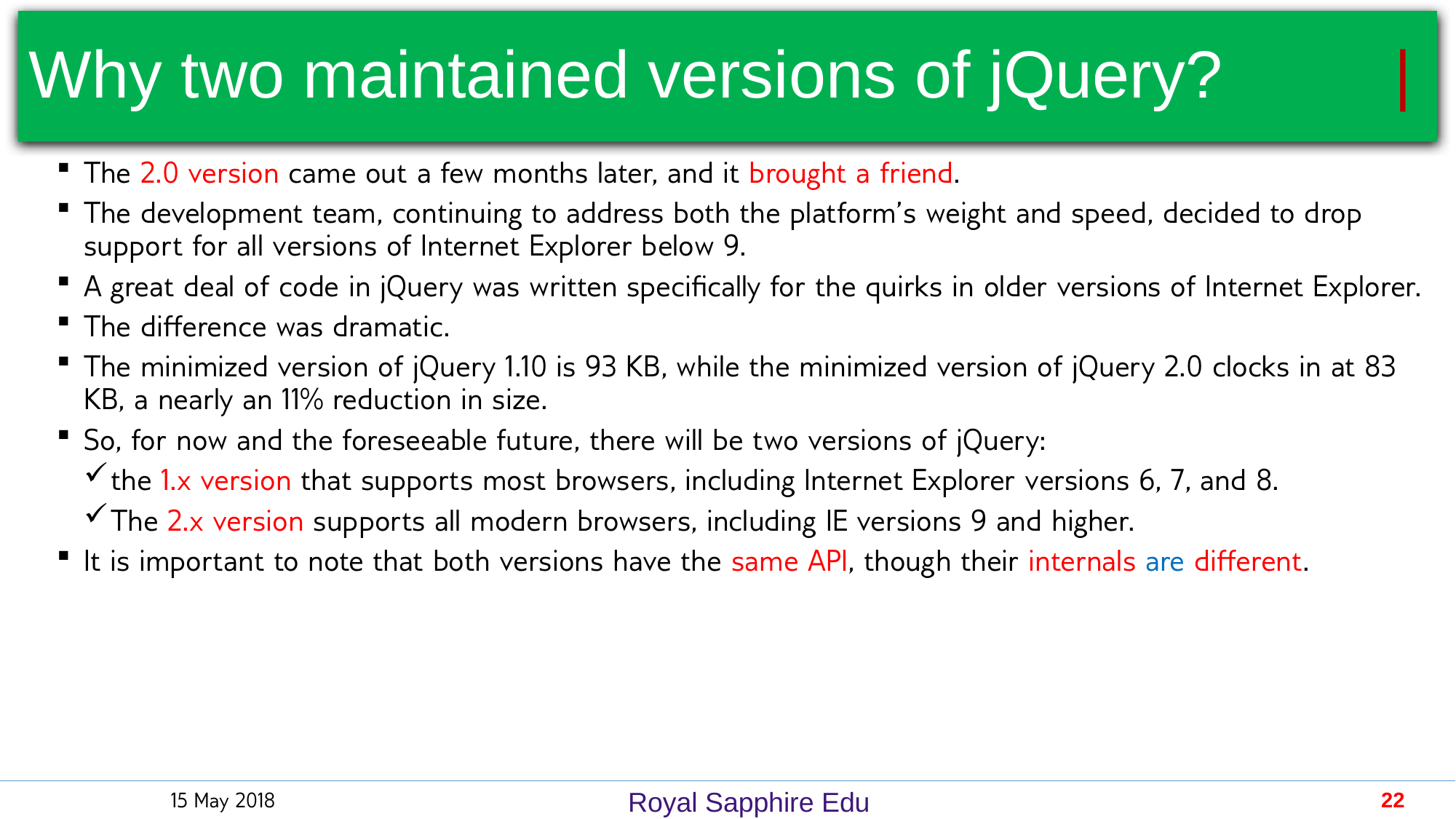

# Why two maintained versions of jQuery?		   |
The 2.0 version came out a few months later, and it brought a friend.
The development team, continuing to address both the platform’s weight and speed, decided to drop support for all versions of Internet Explorer below 9.
A great deal of code in jQuery was written specifically for the quirks in older versions of Internet Explorer.
The difference was dramatic.
The minimized version of jQuery 1.10 is 93 KB, while the minimized version of jQuery 2.0 clocks in at 83 KB, a nearly an 11% reduction in size.
So, for now and the foreseeable future, there will be two versions of jQuery:
the 1.x version that supports most browsers, including Internet Explorer versions 6, 7, and 8.
The 2.x version supports all modern browsers, including IE versions 9 and higher.
It is important to note that both versions have the same API, though their internals are different.
15 May 2018
22